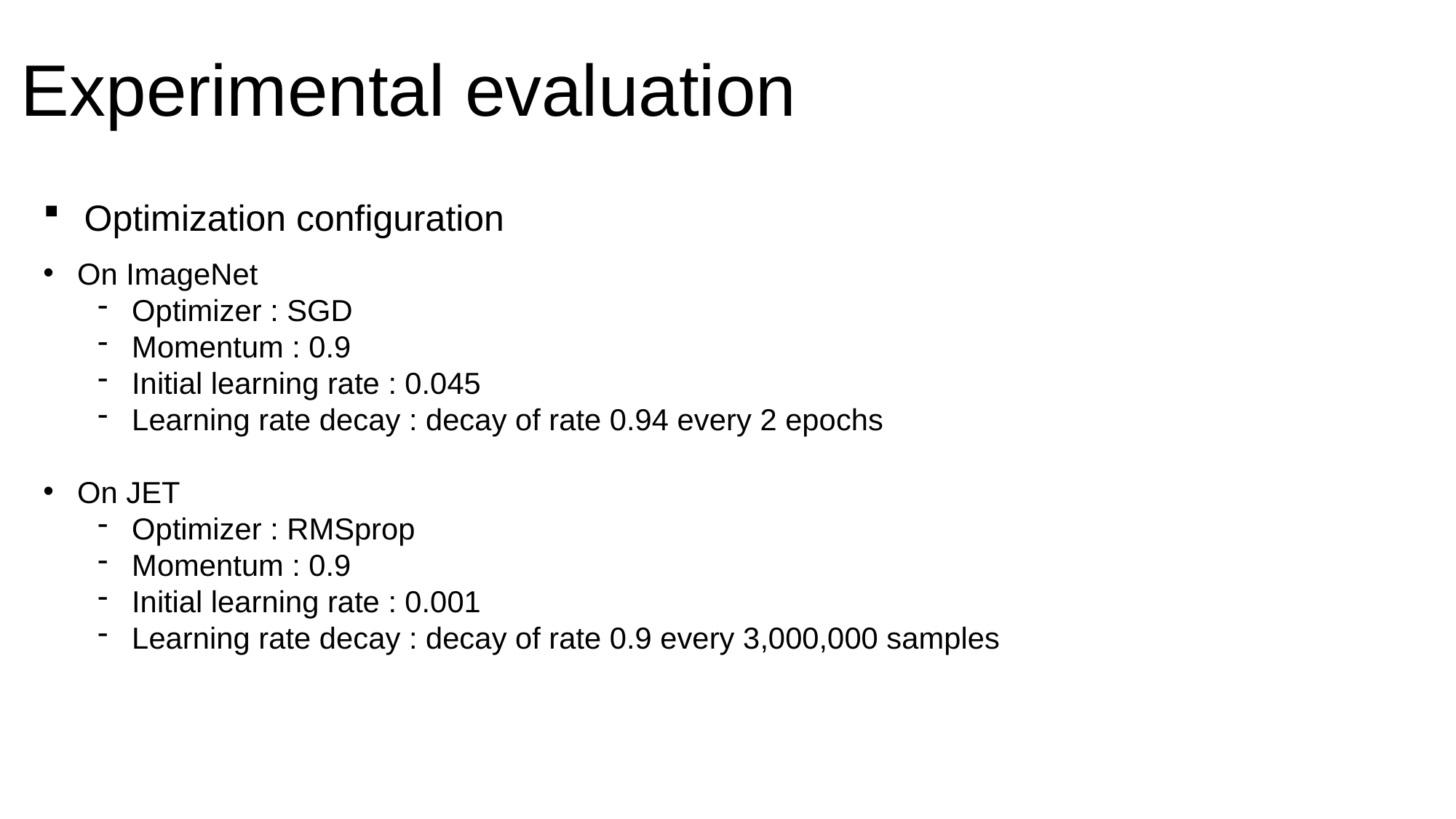

# Experimental evaluation
Optimization configuration
On ImageNet
Optimizer : SGD
Momentum : 0.9
Initial learning rate : 0.045
Learning rate decay : decay of rate 0.94 every 2 epochs

On JET
Optimizer : RMSprop
Momentum : 0.9
Initial learning rate : 0.001
Learning rate decay : decay of rate 0.9 every 3,000,000 samples